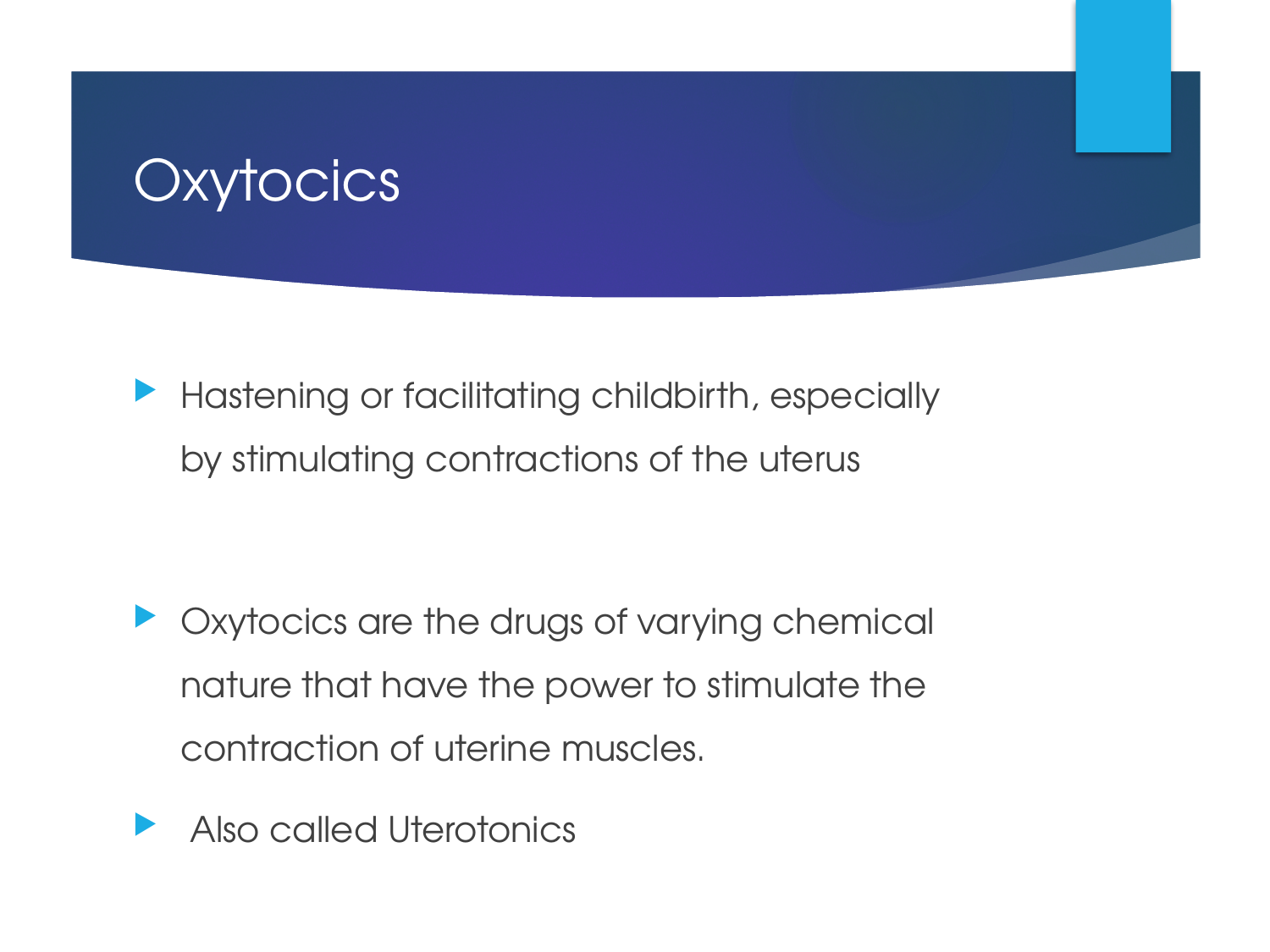

# Oxytocics
Hastening or facilitating childbirth, especially by stimulating contractions of the uterus

Oxytocics are the drugs of varying chemical nature that have the power to stimulate the contraction of uterine muscles.
 Also called Uterotonics